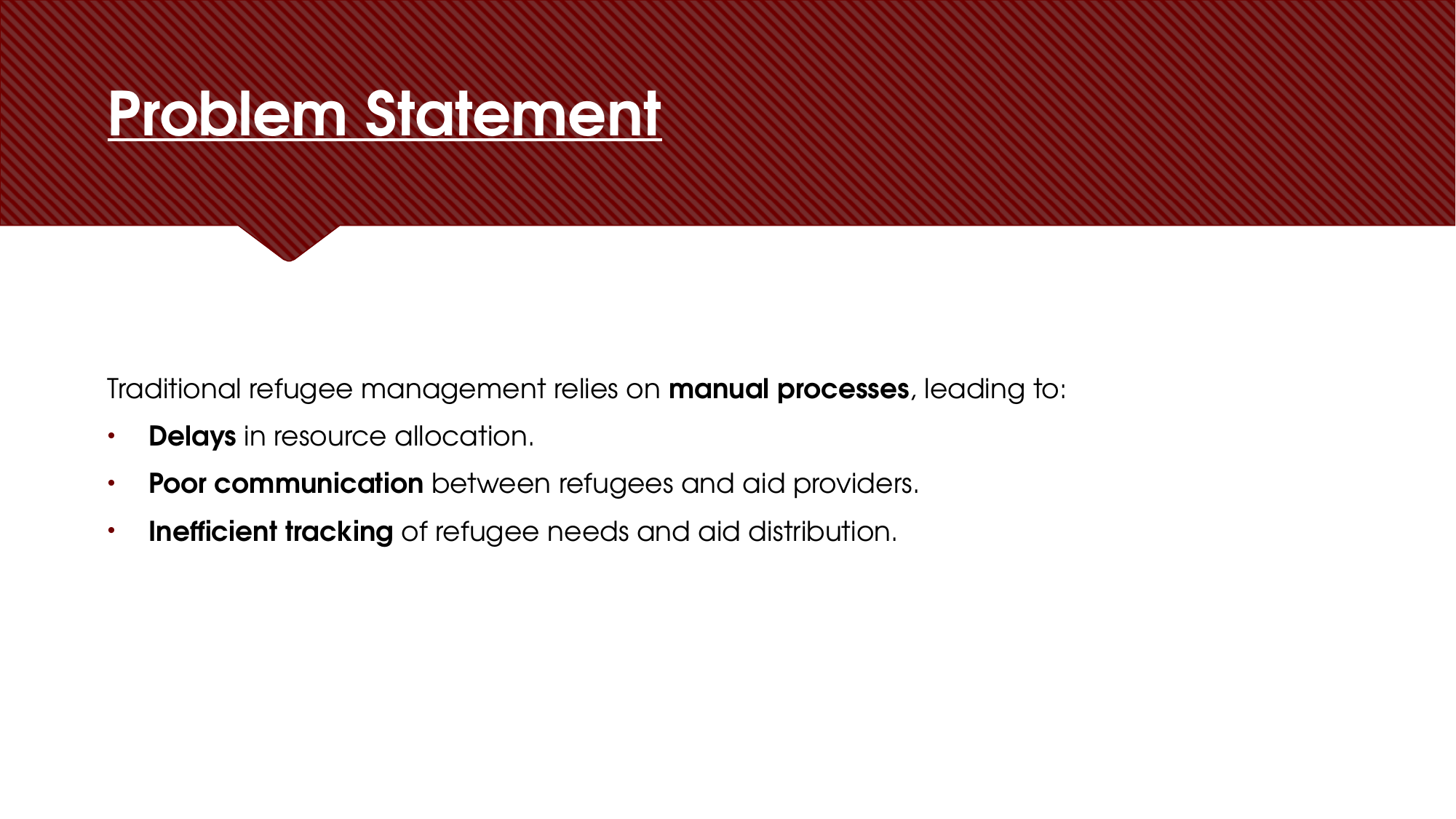

# Problem Statement
Traditional refugee management relies on manual processes, leading to:
Delays in resource allocation.
Poor communication between refugees and aid providers.
Inefficient tracking of refugee needs and aid distribution.